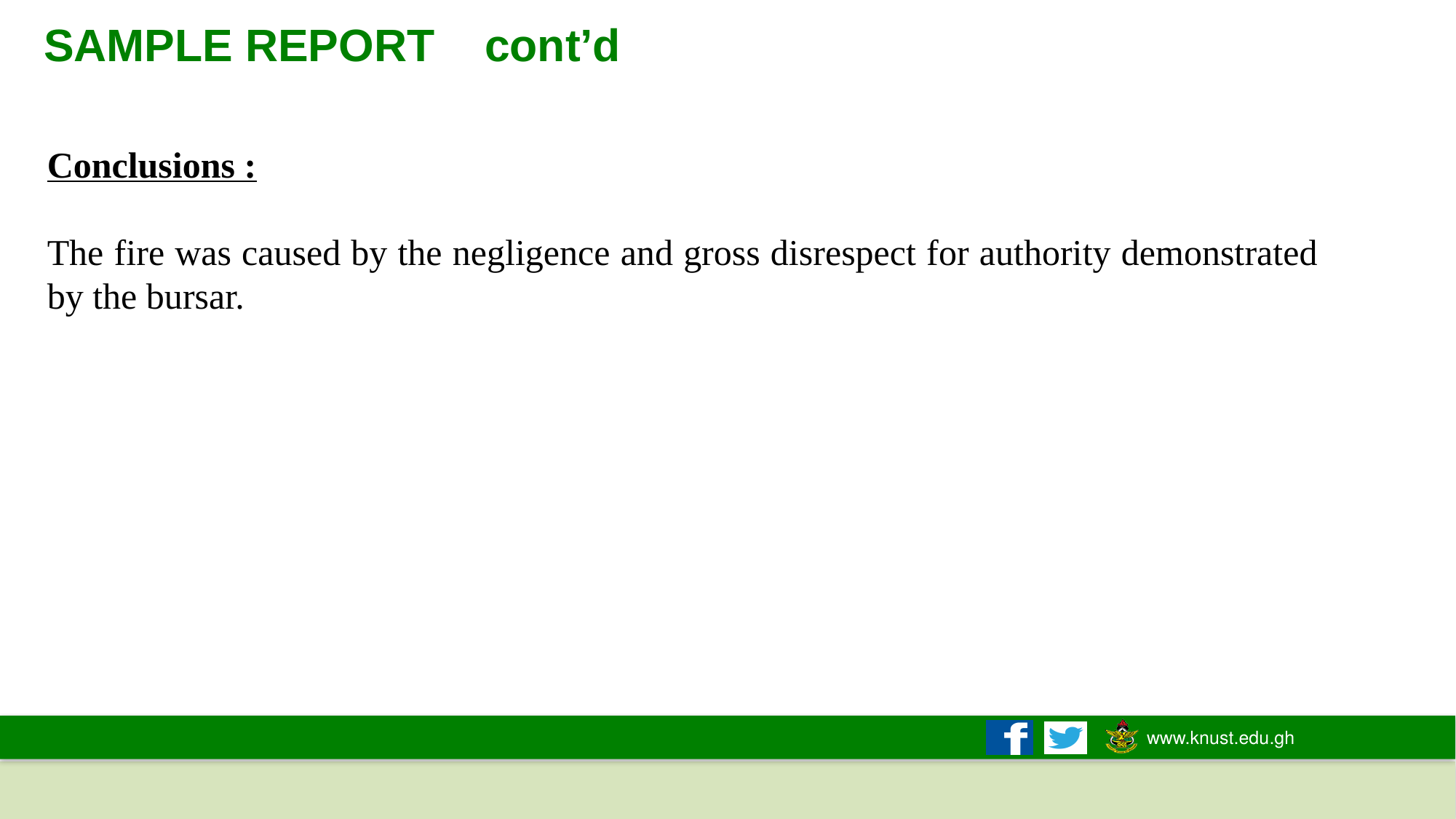

SAMPLE REPORT    cont’d
Conclusions :

The fire was caused by the negligence and gross disrespect for authority demonstrated by the bursar.
23